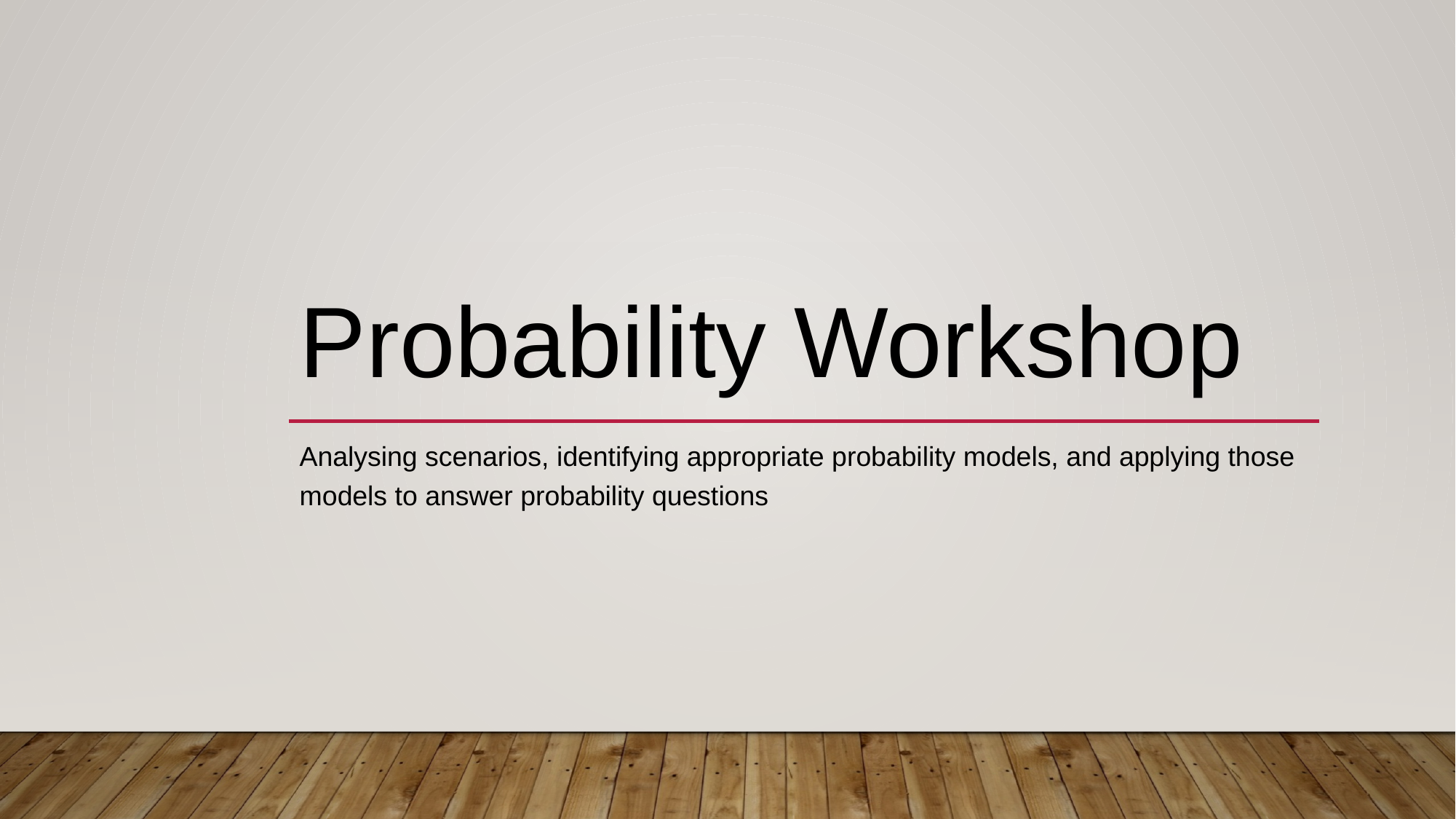

# Probability Workshop
Analysing scenarios, identifying appropriate probability models, and applying those models to answer probability questions